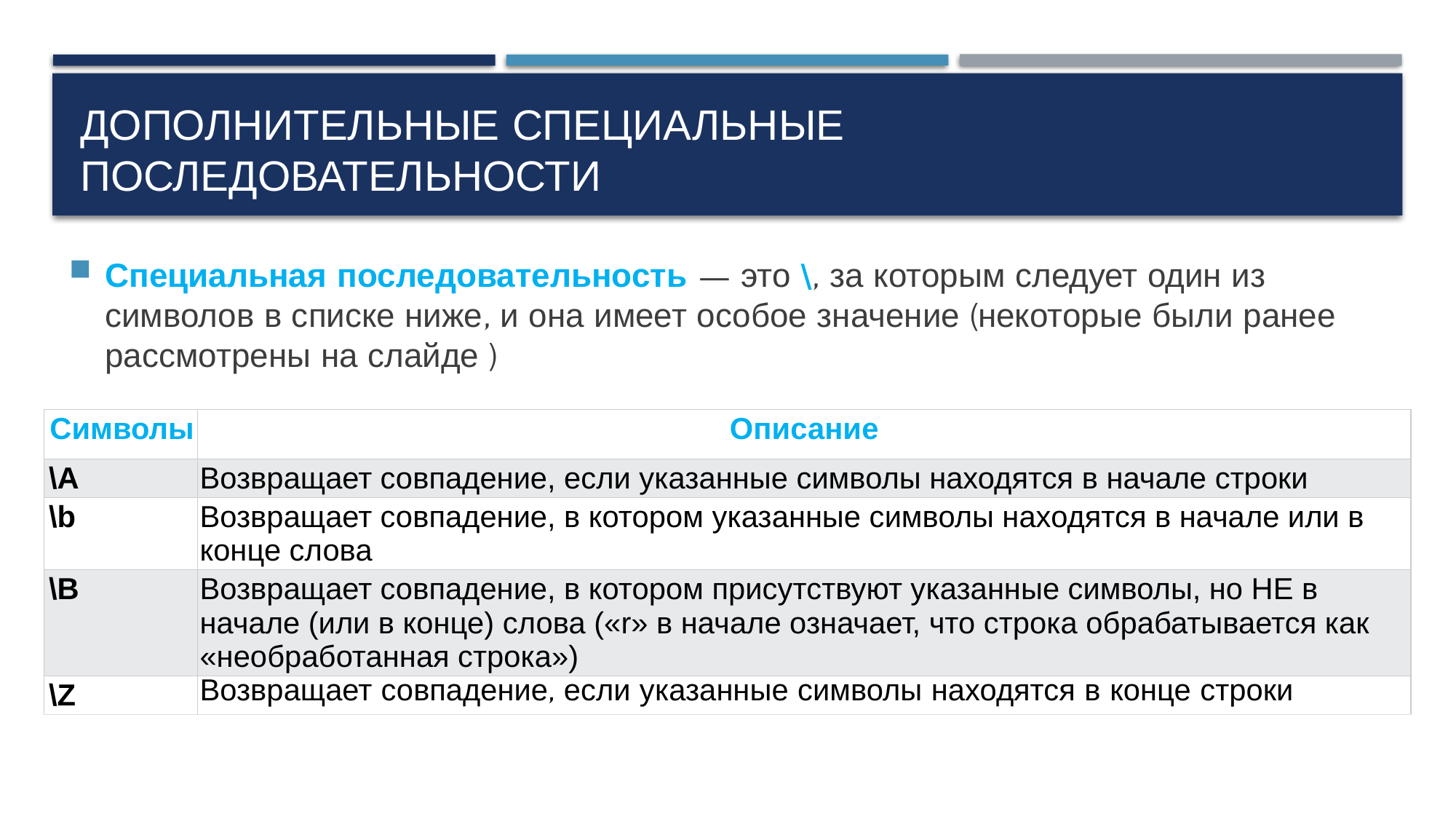

# Дополнительные специальные последовательности
Специальная последовательность — это \, за которым следует один из символов в списке ниже, и она имеет особое значение (некоторые были ранее рассмотрены на слайде )
| Символы | Описание |
| --- | --- |
| \A | Возвращает совпадение, если указанные символы находятся в начале строки |
| \b | Возвращает совпадение, в котором указанные символы находятся в начале или в конце слова |
| \B | Возвращает совпадение, в котором присутствуют указанные символы, но НЕ в начале (или в конце) слова («r» в начале означает, что строка обрабатывается как «необработанная строка») |
| \Z | Возвращает совпадение, если указанные символы находятся в конце строки |